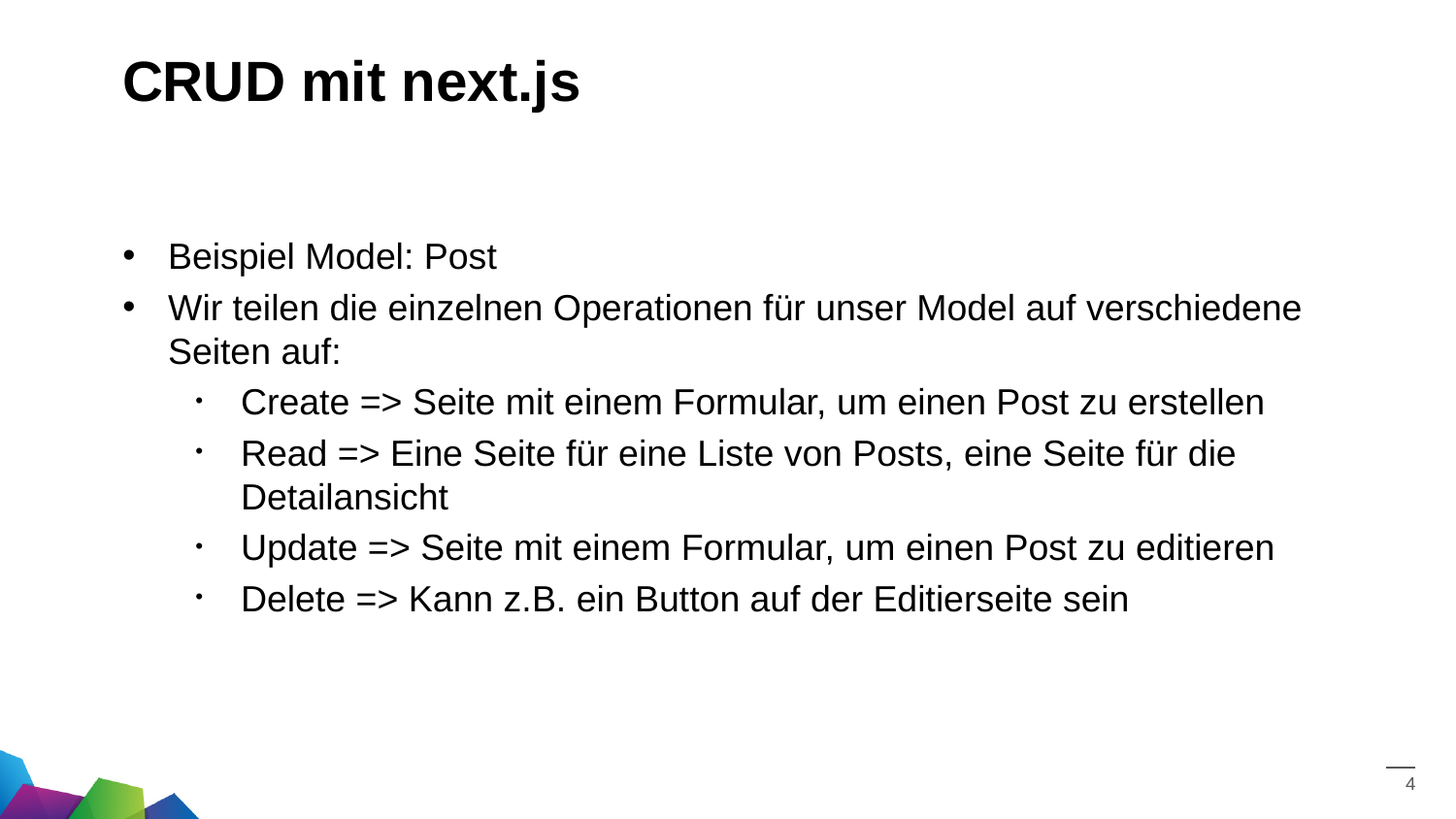

# CRUD mit next.js
Beispiel Model: Post
Wir teilen die einzelnen Operationen für unser Model auf verschiedene Seiten auf:
Create => Seite mit einem Formular, um einen Post zu erstellen
Read => Eine Seite für eine Liste von Posts, eine Seite für die Detailansicht
Update => Seite mit einem Formular, um einen Post zu editieren
Delete => Kann z.B. ein Button auf der Editierseite sein